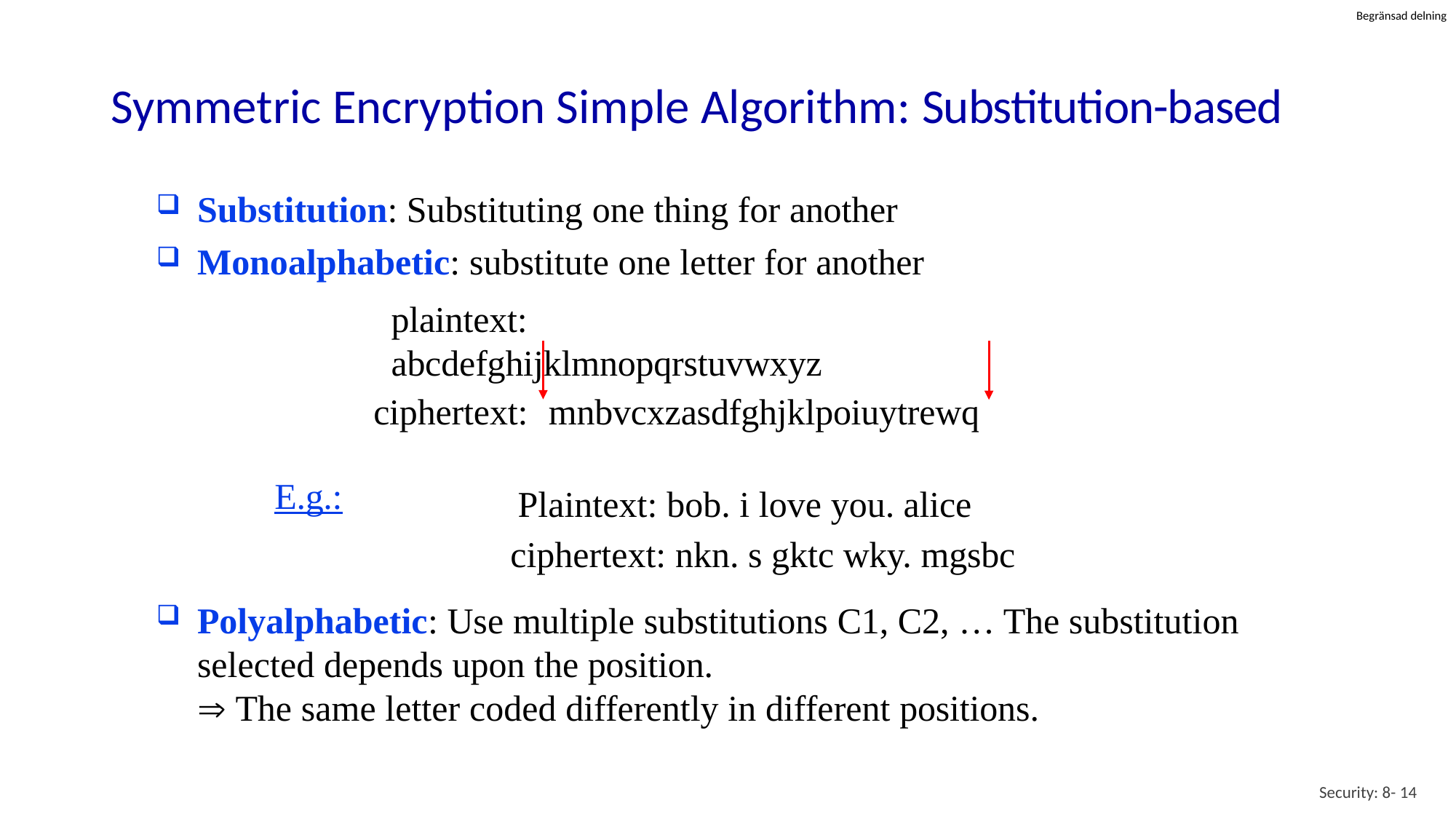

# Symmetric Encryption Simple Algorithm: Substitution-based
Substitution: Substituting one thing for another
Monoalphabetic: substitute one letter for another
plaintext:	abcdefghijklmnopqrstuvwxyz

ciphertext:	mnbvcxzasdfghjklpoiuytrewq
E.g.:
Plaintext: bob. i love you. alice ciphertext: nkn. s gktc wky. mgsbc
Polyalphabetic: Use multiple substitutions C1, C2, … The substitution selected depends upon the position.
⇒ The same letter coded differently in different positions.
Security: 8- 14